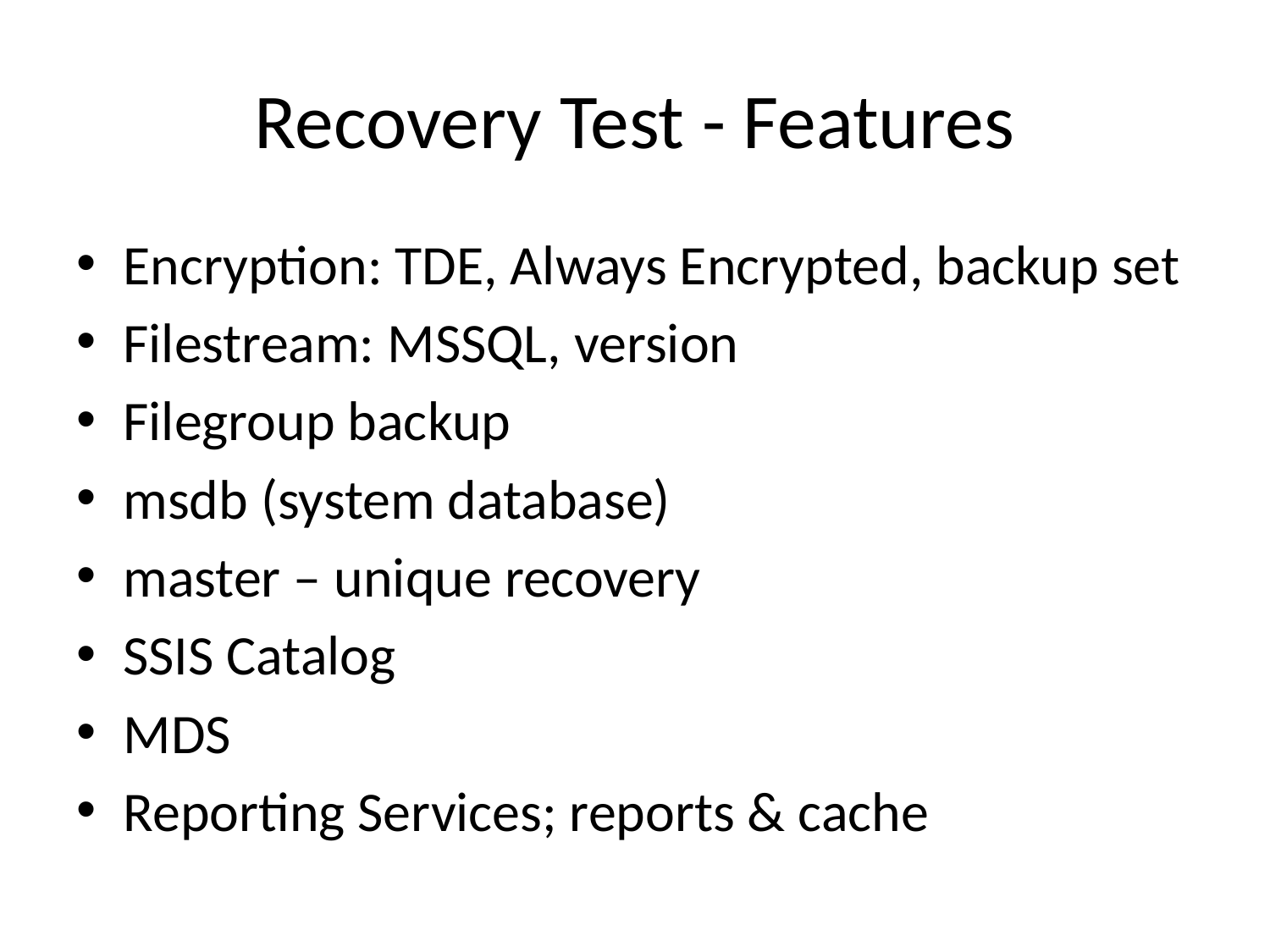

# Recovery Test - Features
Encryption: TDE, Always Encrypted, backup set
Filestream: MSSQL, version
Filegroup backup
msdb (system database)
master – unique recovery
SSIS Catalog
MDS
Reporting Services; reports & cache